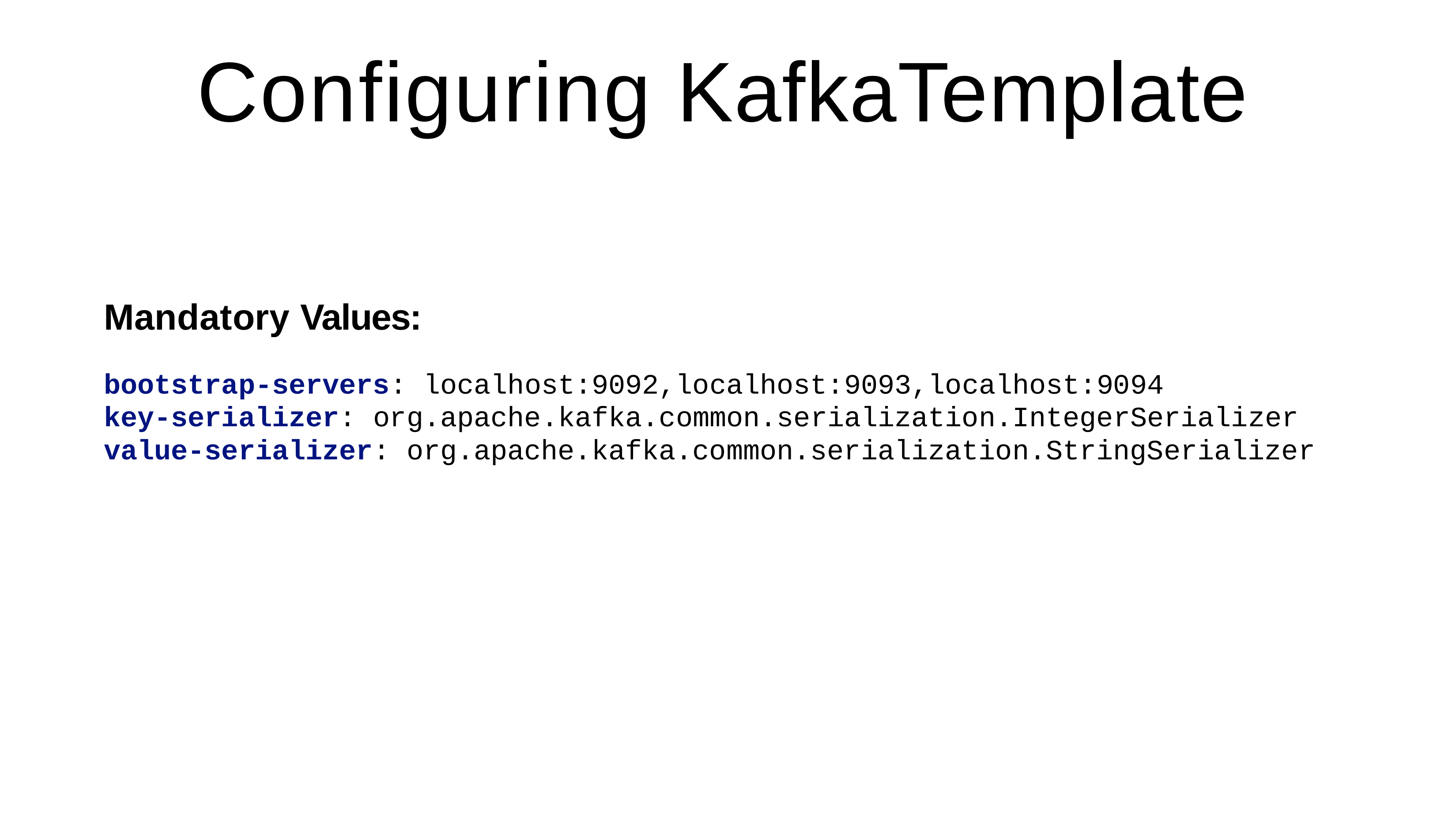

# Configuring KafkaTemplate
Mandatory Values:
bootstrap-servers: localhost:9092,localhost:9093,localhost:9094
key-serializer: org.apache.kafka.common.serialization.IntegerSerializer
value-serializer: org.apache.kafka.common.serialization.StringSerializer